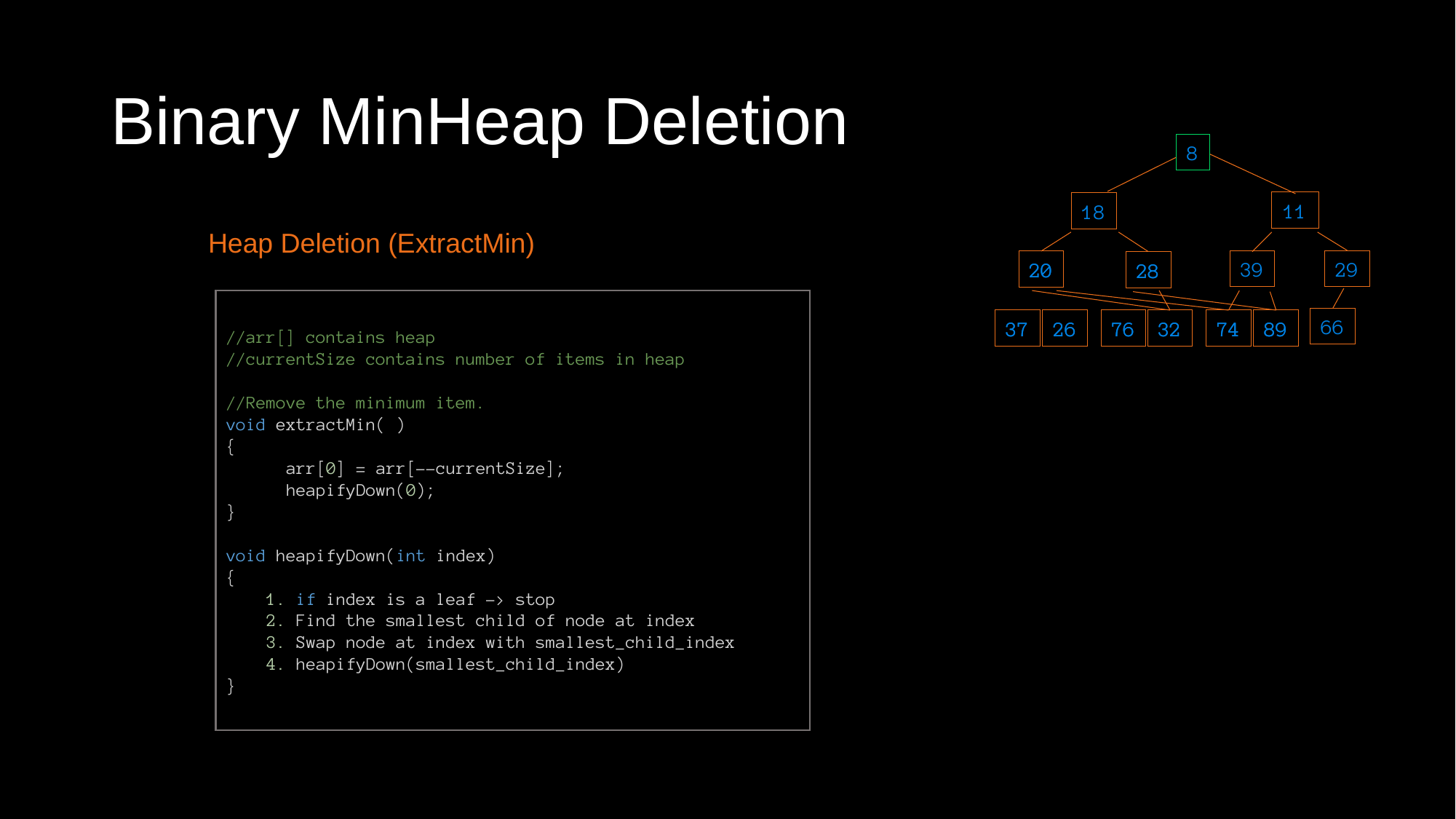

# Binary MinHeap Deletion
8
11
18
Heap Deletion (ExtractMin)
39
29
20
20
28
28
//arr[] contains heap
//currentSize contains number of items in heap
//Remove the minimum item.
void extractMin( )
{
      arr[0] = arr[--currentSize];
      heapifyDown(0);
}
void heapifyDown(int index)
{
    1. if index is a leaf -> stop
    2. Find the smallest child of node at index
    3. Swap node at index with smallest_child_index
    4. heapifyDown(smallest_child_index)
}
66
37
37
26
26
76
76
32
32
74
74
89
89